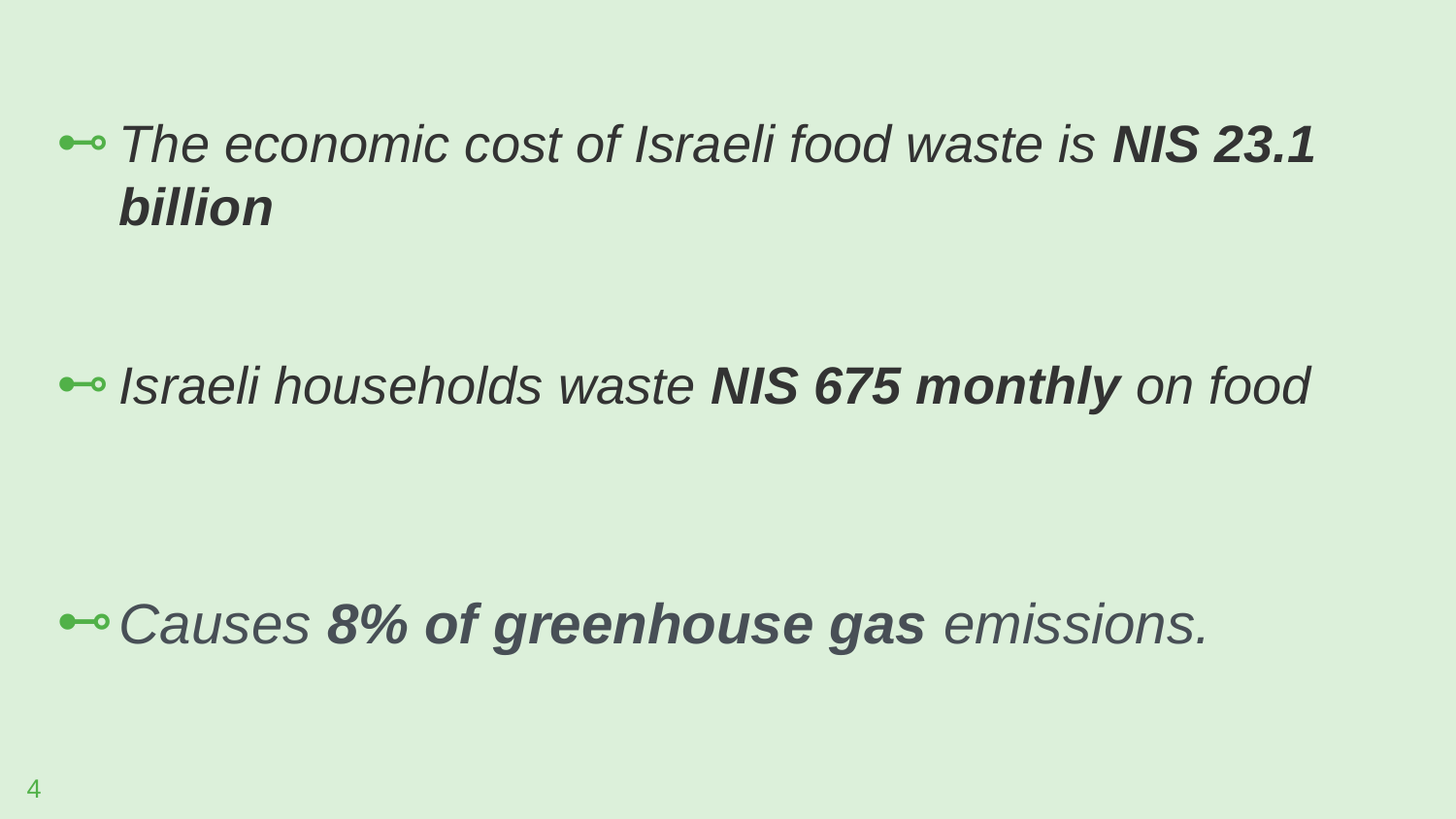

The economic cost of Israeli food waste is NIS 23.1 billion
Israeli households waste NIS 675 monthly on food
Causes 8% of greenhouse gas emissions.
4